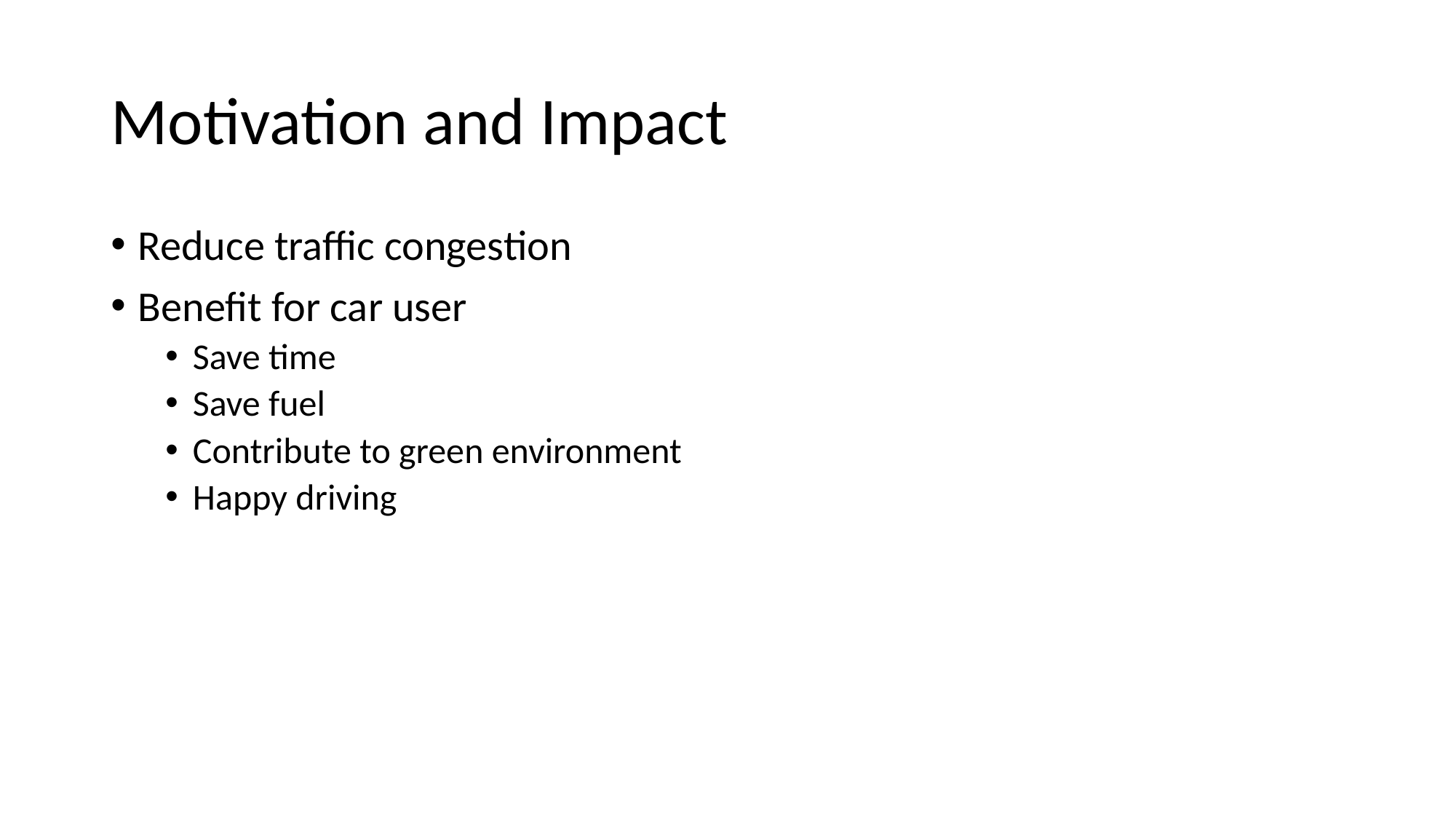

# Motivation and Impact
Reduce traffic congestion
Benefit for car user
Save time
Save fuel
Contribute to green environment
Happy driving